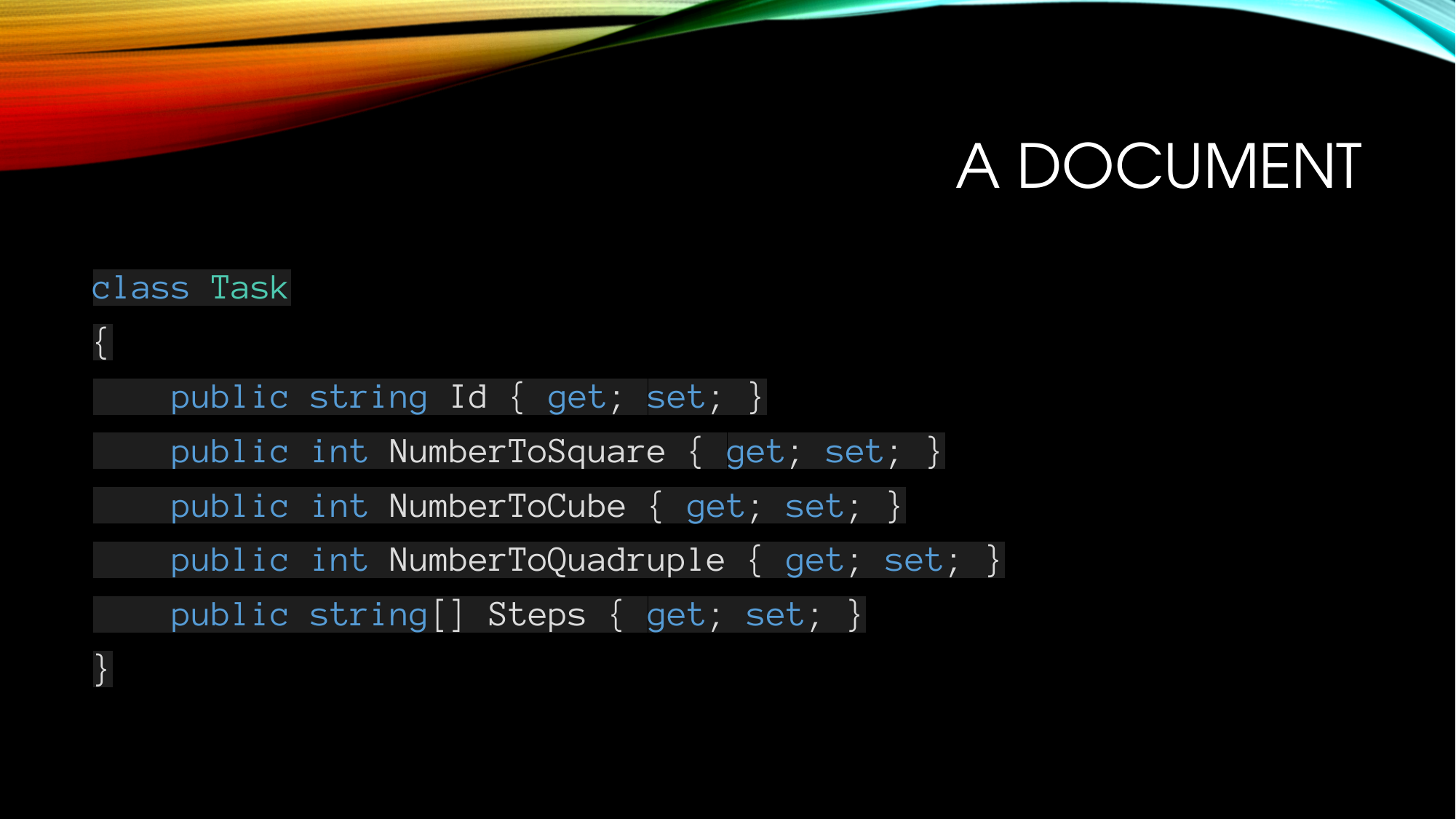

# A Document
class Task
{
    public string Id { get; set; }
    public int NumberToSquare { get; set; }
    public int NumberToCube { get; set; }
    public int NumberToQuadruple { get; set; }
    public string[] Steps { get; set; }
}